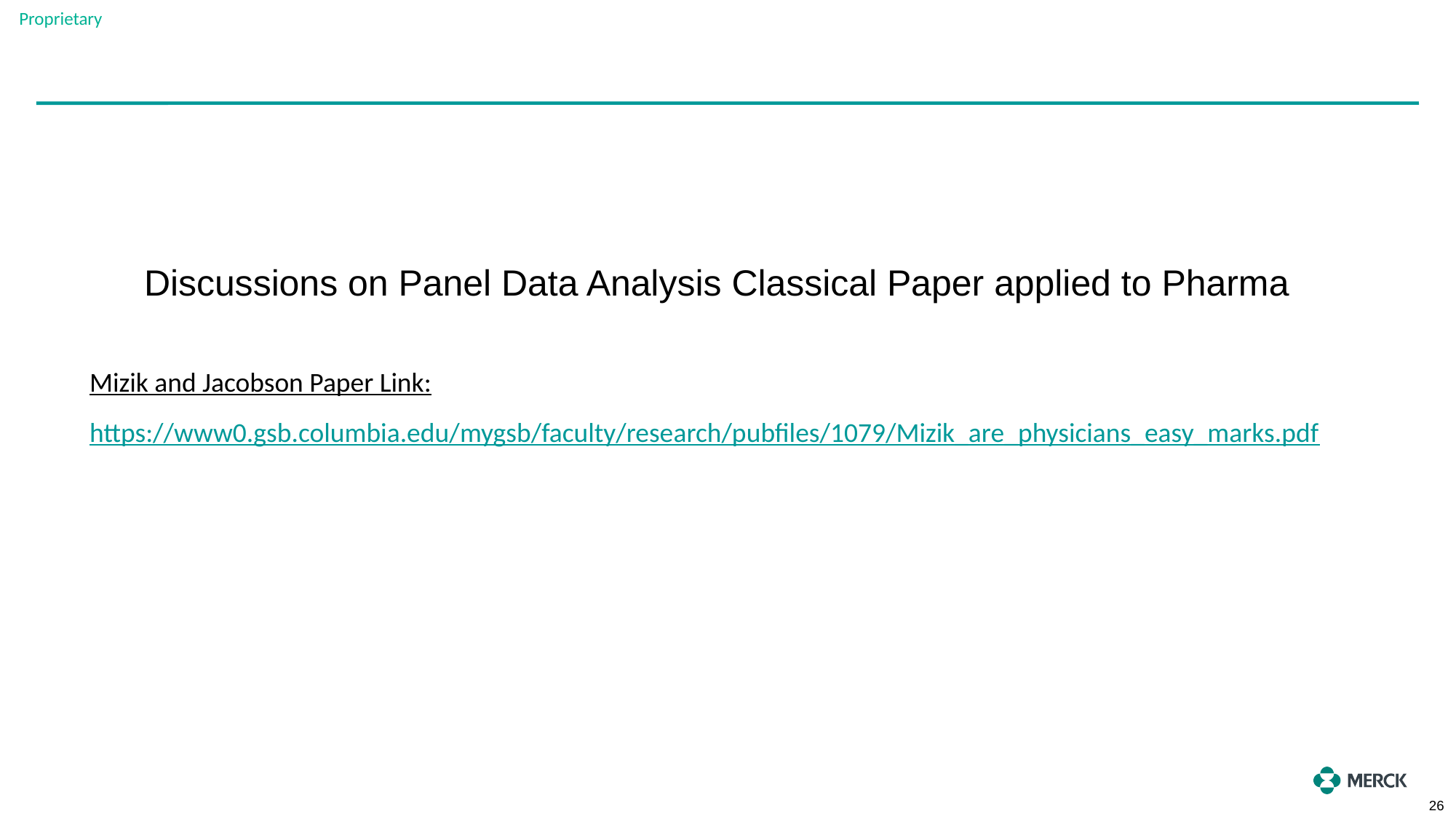

Discussions on Panel Data Analysis Classical Paper applied to Pharma

Mizik and Jacobson Paper Link:
https://www0.gsb.columbia.edu/mygsb/faculty/research/pubfiles/1079/Mizik_are_physicians_easy_marks.pdf
26